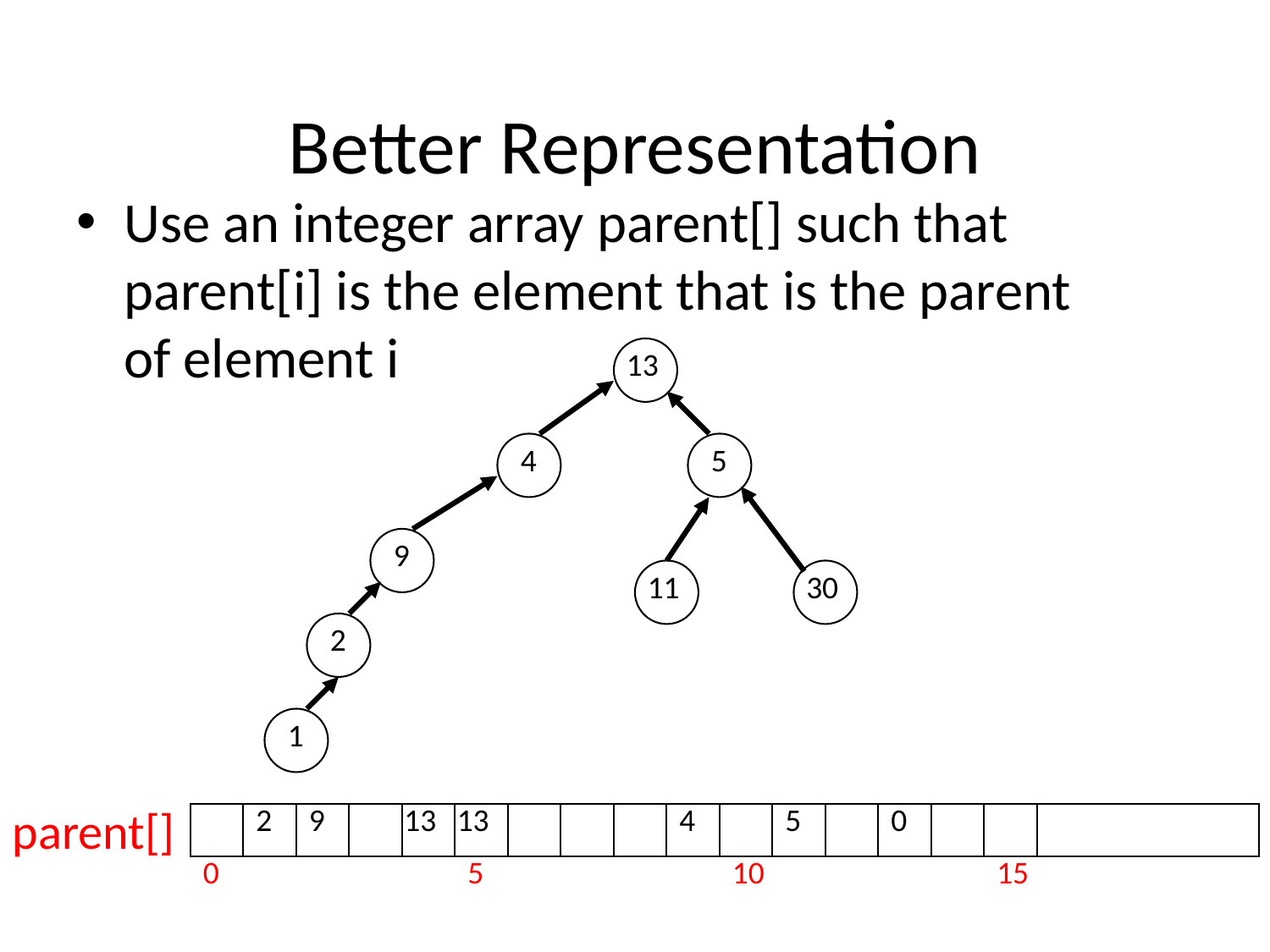

# Better Representation
Use an integer array parent[] such that parent[i] is the element that is the parent of element i

13

4

5

9

11

30

2

1
parent[]
2
9
13
13
4
5
0

0
5
10
15